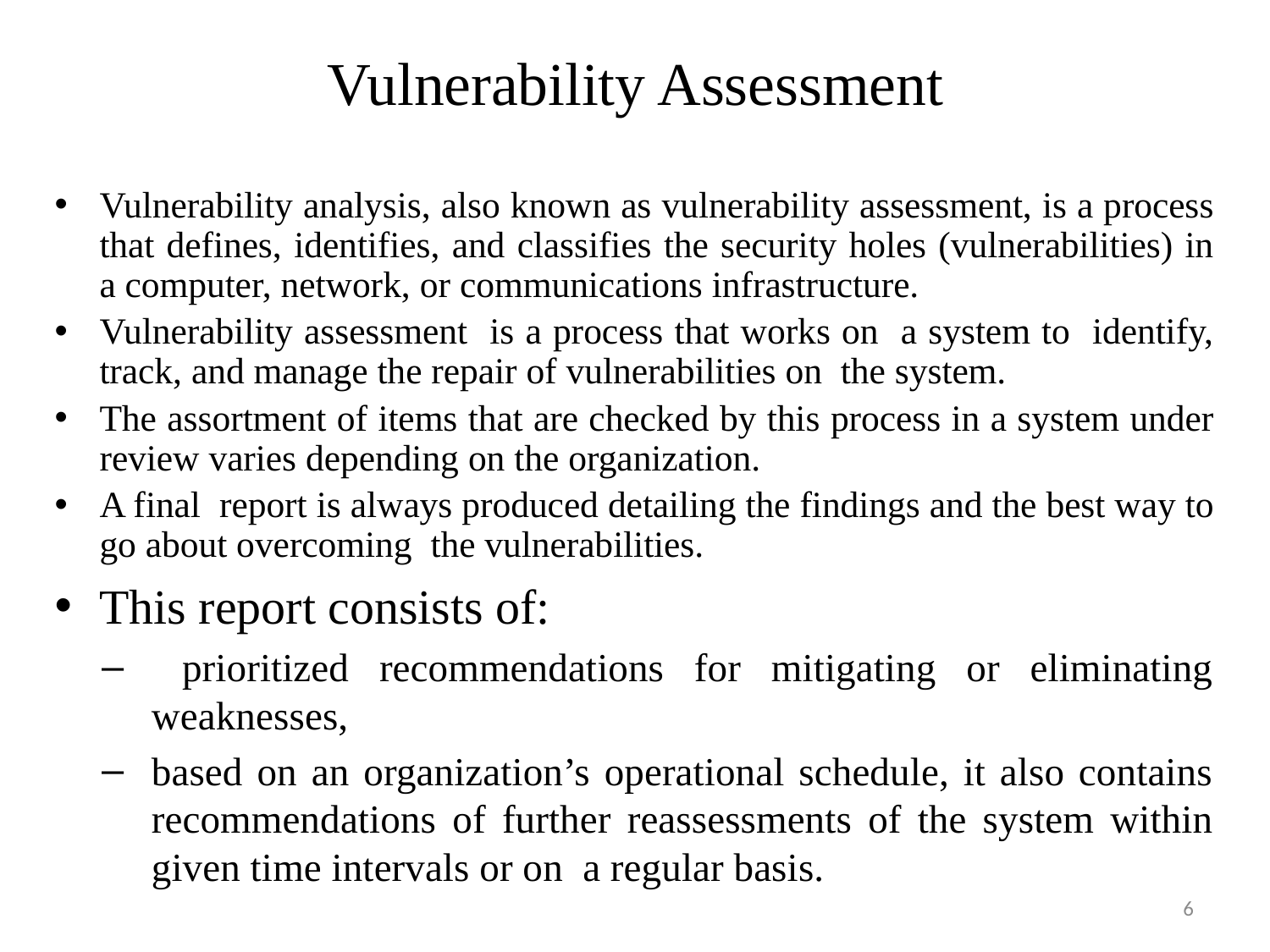

# Vulnerability Assessment
Vulnerability analysis, also known as vulnerability assessment, is a process that defines, identifies, and classifies the security holes (vulnerabilities) in a computer, network, or communications infrastructure.
Vulnerability assessment  is a process that works on  a system to  identify, track, and manage the repair of vulnerabilities on  the system.
The assortment of items that are checked by this process in a system under review varies depending on the organization.
A final  report is always produced detailing the findings and the best way to go about overcoming  the vulnerabilities.
This report consists of:
 prioritized recommendations for mitigating or eliminating weaknesses,
based on an organization’s operational schedule, it also contains recommendations of further reassessments of the system within given time intervals or on  a regular basis.

6